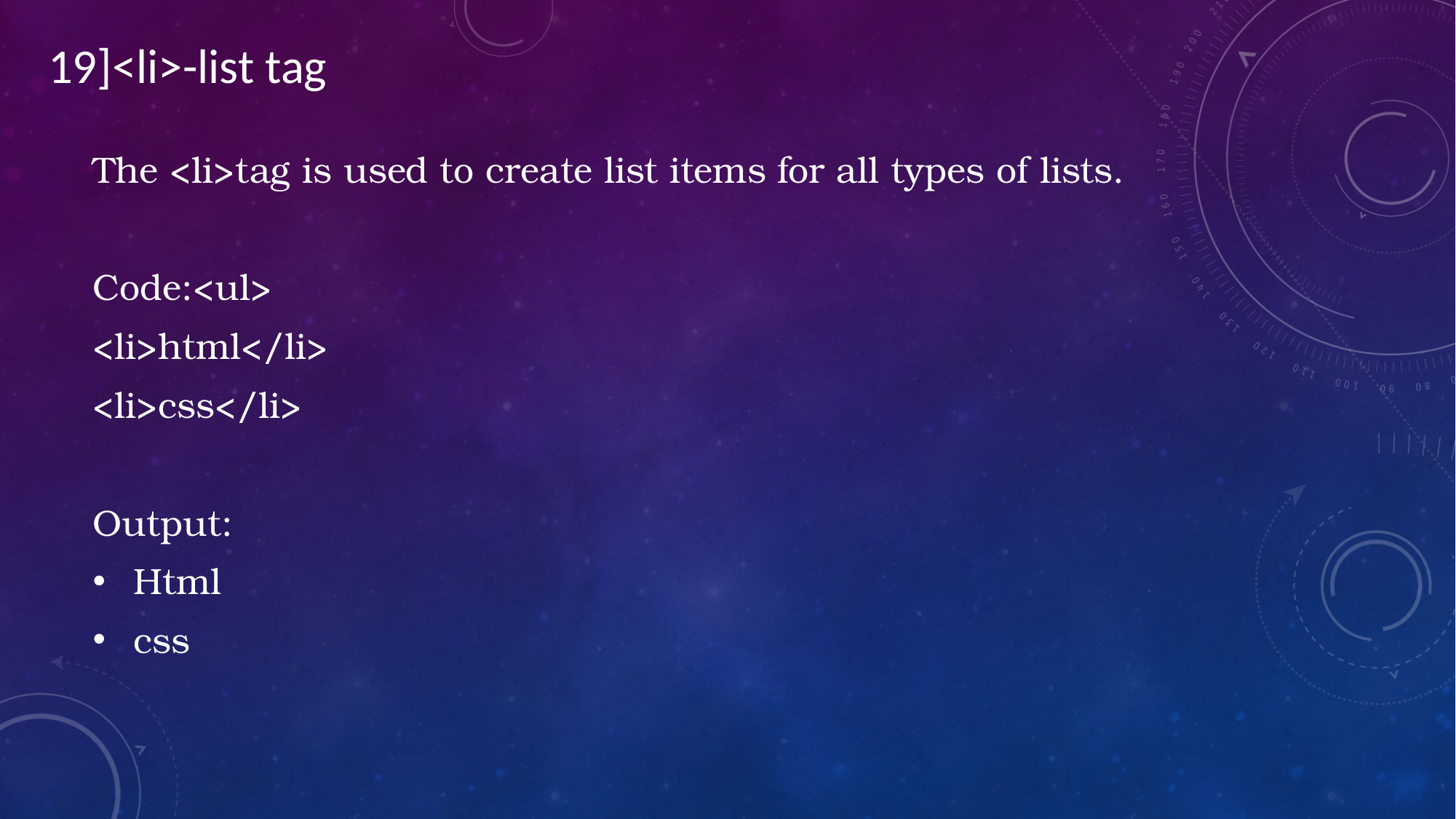

# 19]<li>-list tag
The <li>tag is used to create list items for all types of lists.

Code:<ul>
<li>html</li>
<li>css</li>

Output:
Html
css